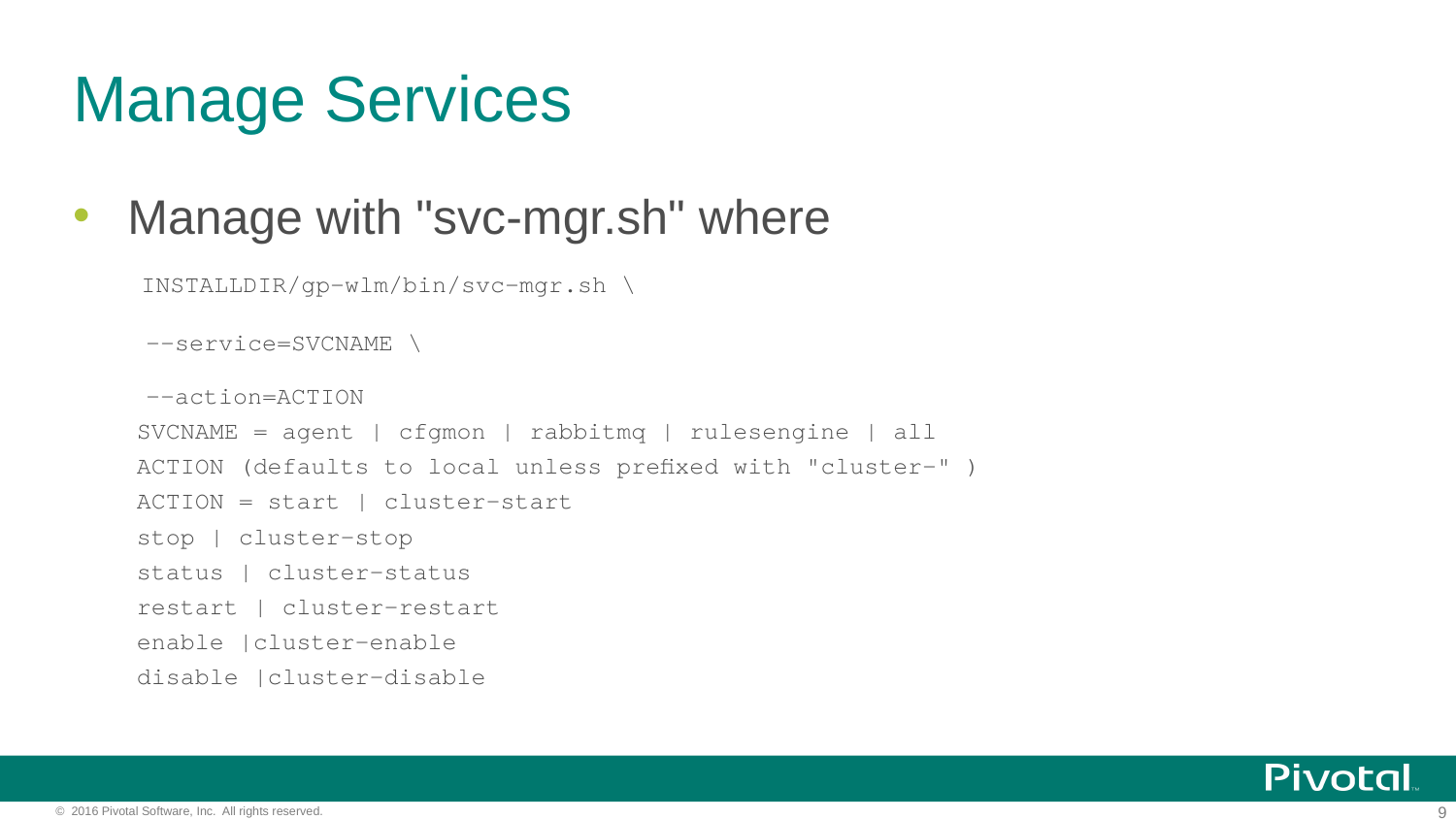

# Manage Services
Manage with "svc-mgr.sh" where
 INSTALLDIR/gp-wlm/bin/svc-mgr.sh \
     --service=SVCNAME \
     --action=ACTION
SVCNAME = agent | cfgmon | rabbitmq | rulesengine | all
ACTION (defaults to local unless prefixed with "cluster-" )
ACTION = start | cluster-start
stop | cluster-stop
status | cluster-status
restart | cluster-restart
enable |cluster-enable
disable |cluster-disable